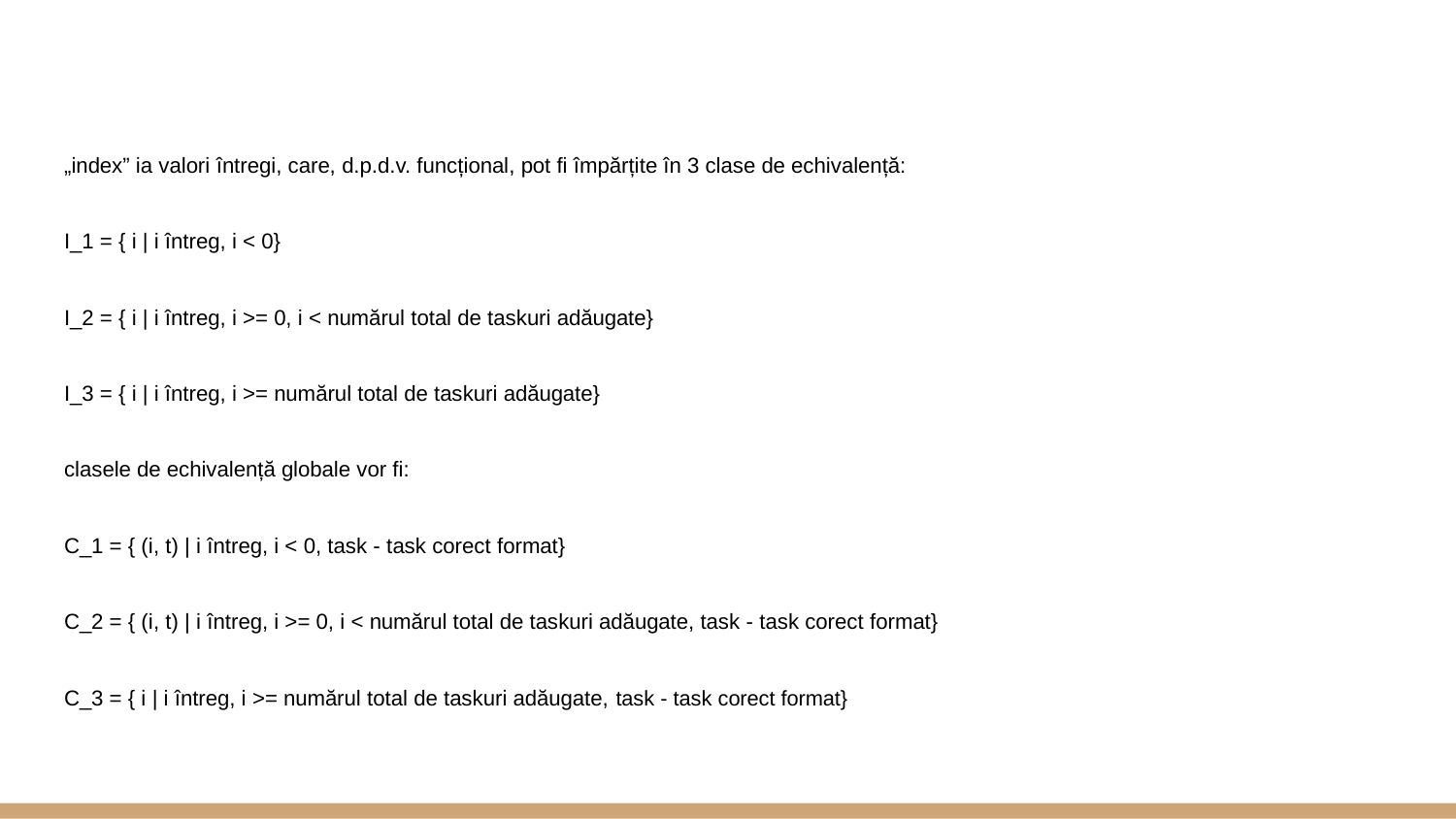

„index” ia valori întregi, care, d.p.d.v. funcțional, pot fi împărțite în 3 clase de echivalență:
I_1 = { i | i întreg, i < 0}
I_2 = { i | i întreg, i >= 0, i < numărul total de taskuri adăugate}
I_3 = { i | i întreg, i >= numărul total de taskuri adăugate}
clasele de echivalență globale vor fi:
C_1 = { (i, t) | i întreg, i < 0, task - task corect format}
C_2 = { (i, t) | i întreg, i >= 0, i < numărul total de taskuri adăugate, task - task corect format}
C_3 = { i | i întreg, i >= numărul total de taskuri adăugate, task - task corect format}